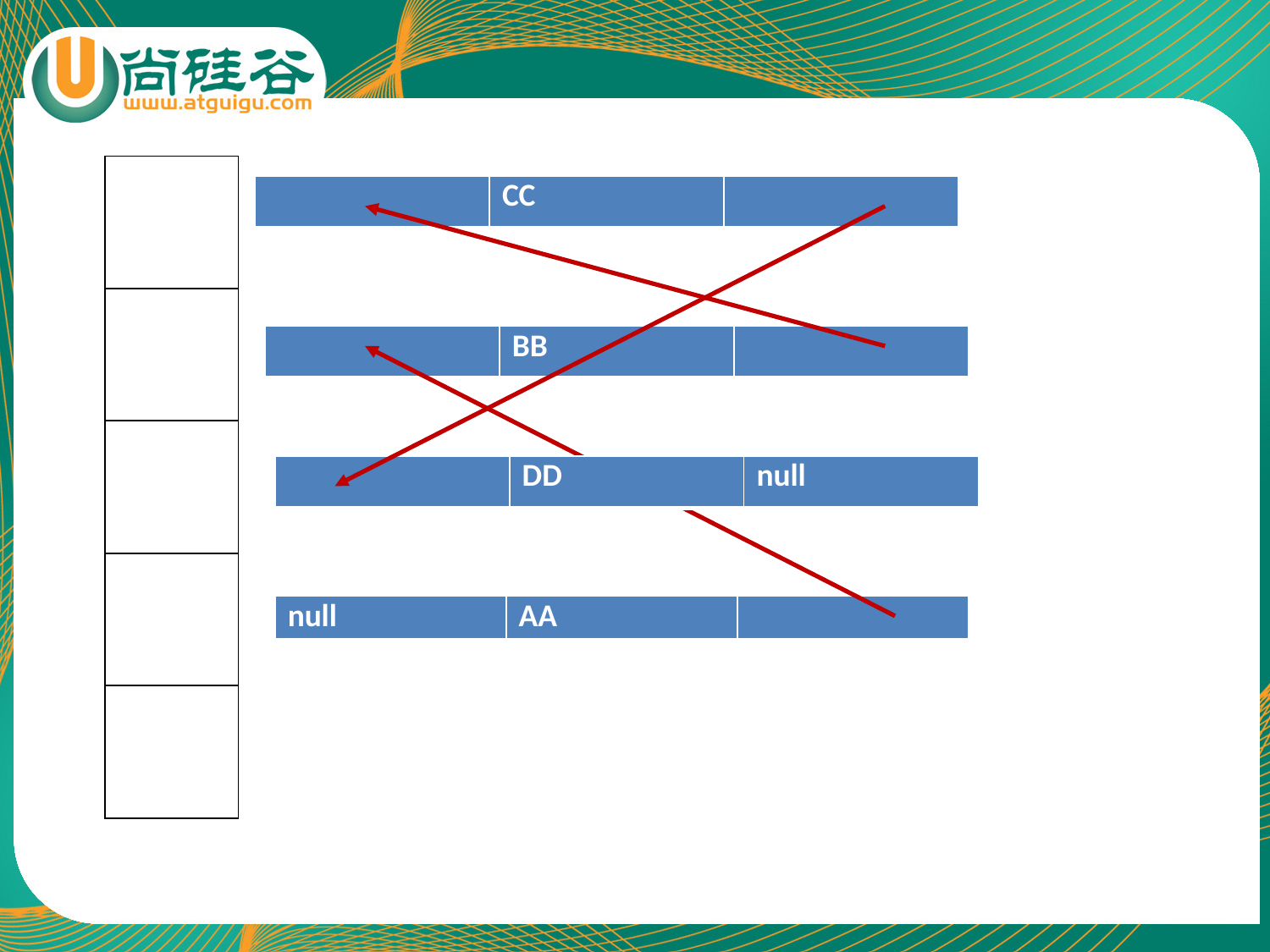

|  |
| --- |
|  |
|  |
|  |
|  |
|  | CC |  |
| --- | --- | --- |
|  | BB |  |
| --- | --- | --- |
|  | DD | null |
| --- | --- | --- |
| null | AA |  |
| --- | --- | --- |